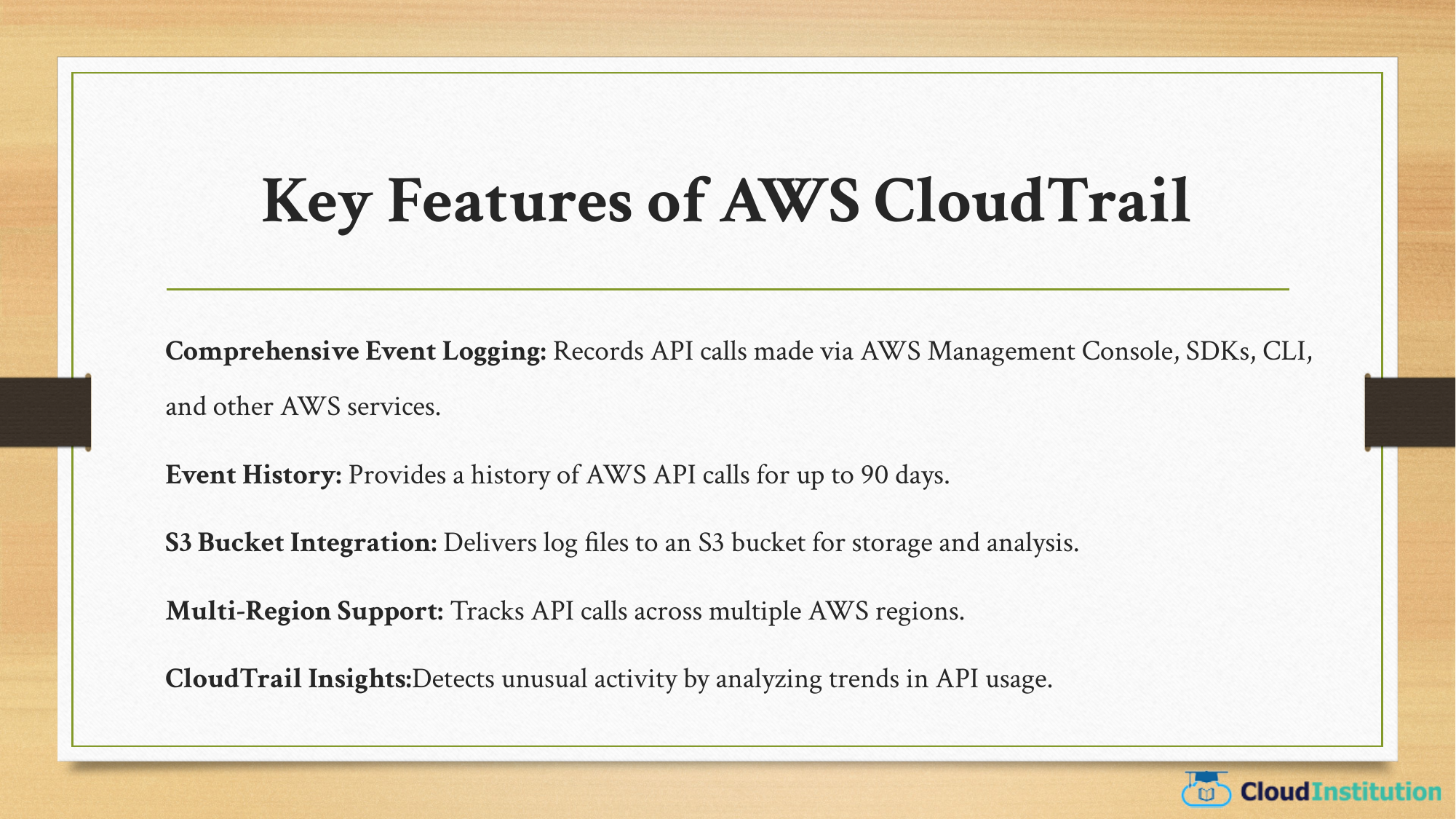

# Key Features of AWS CloudTrail
Comprehensive Event Logging: Records API calls made via AWS Management Console, SDKs, CLI, and other AWS services.
Event History: Provides a history of AWS API calls for up to 90 days.
S3 Bucket Integration: Delivers log files to an S3 bucket for storage and analysis.
Multi-Region Support: Tracks API calls across multiple AWS regions.
CloudTrail Insights:Detects unusual activity by analyzing trends in API usage.